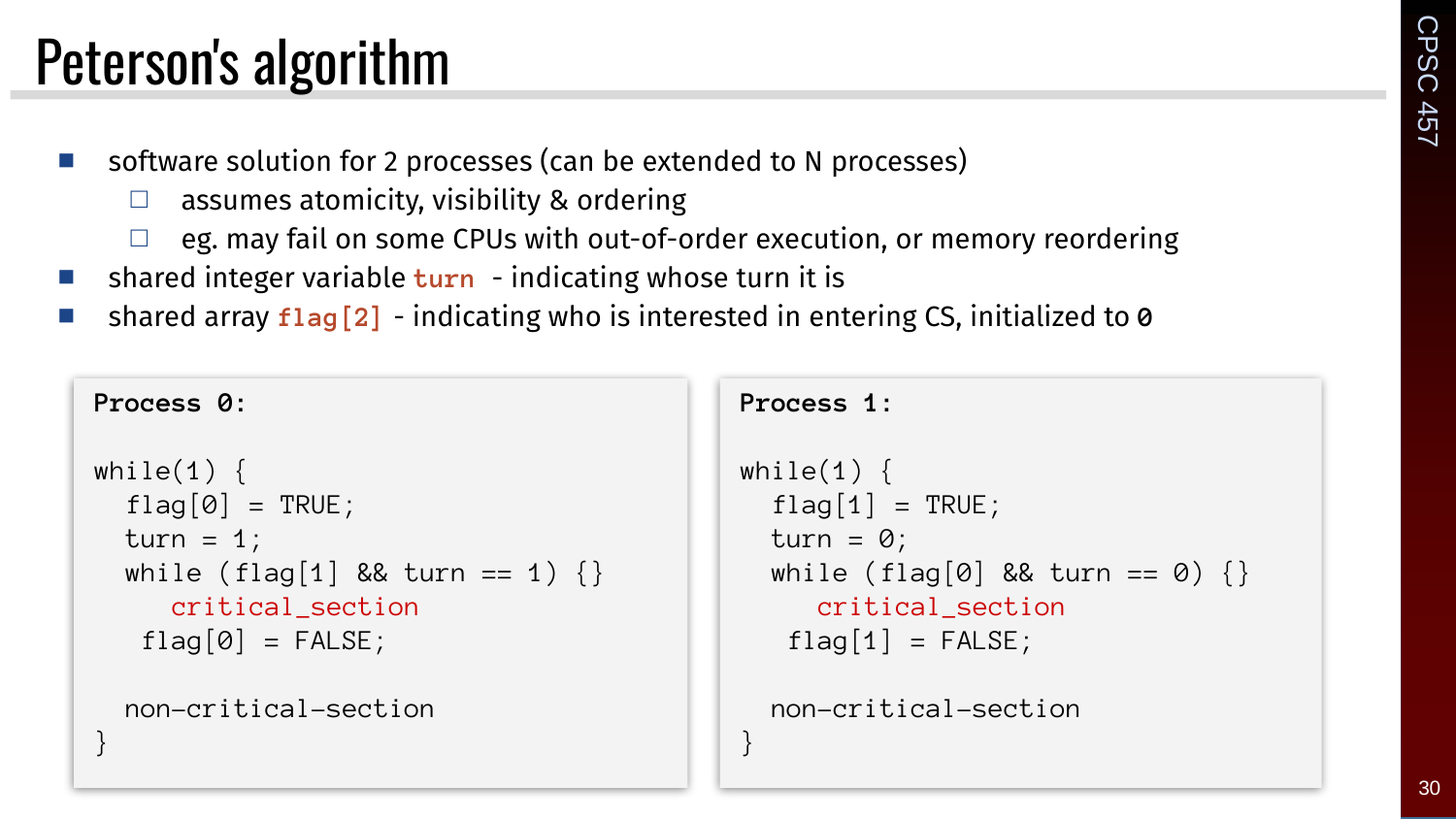

# Peterson's algorithm
software solution for 2 processes (can be extended to N processes)
assumes atomicity, visibility & ordering
eg. may fail on some CPUs with out-of-order execution, or memory reordering
shared integer variable turn - indicating whose turn it is
shared array flag[2] - indicating who is interested in entering CS, initialized to 0
 Process 0:

 while(1) {
   flag[0] = TRUE;
   turn = 1;
   while (flag[1] && turn == 1) {}
      critical_section
    flag[0] = FALSE;

   non-critical-section
 }
 Process 1:

 while(1) {
   flag[1] = TRUE;
   turn = 0;
   while (flag[0] && turn == 0) {}
      critical_section
    flag[1] = FALSE;

   non-critical-section
 }